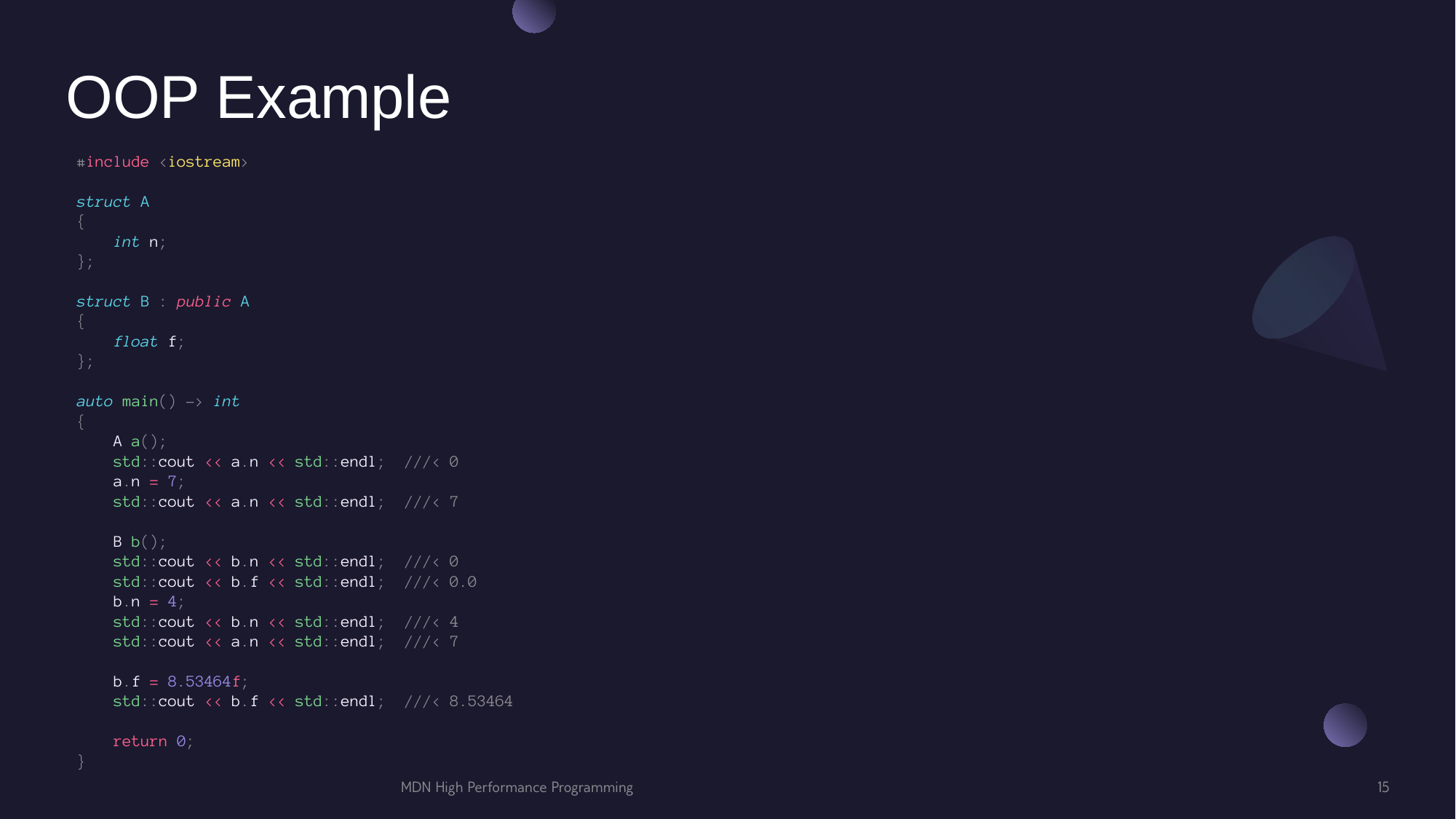

# OOP Example
#include <iostream>
struct A
{
    int n;
};
struct B : public A
{
    float f;
};
auto main() -> int
{
    A a();
    std::cout << a.n << std::endl;  ///< 0
    a.n = 7;
    std::cout << a.n << std::endl;  ///< 7
    B b();
    std::cout << b.n << std::endl;  ///< 0
    std::cout << b.f << std::endl;  ///< 0.0
    b.n = 4;
    std::cout << b.n << std::endl;  ///< 4
    std::cout << a.n << std::endl;  ///< 7
    b.f = 8.53464f;
    std::cout << b.f << std::endl;  ///< 8.53464
    return 0;
}

MDN High Performance Programming
15